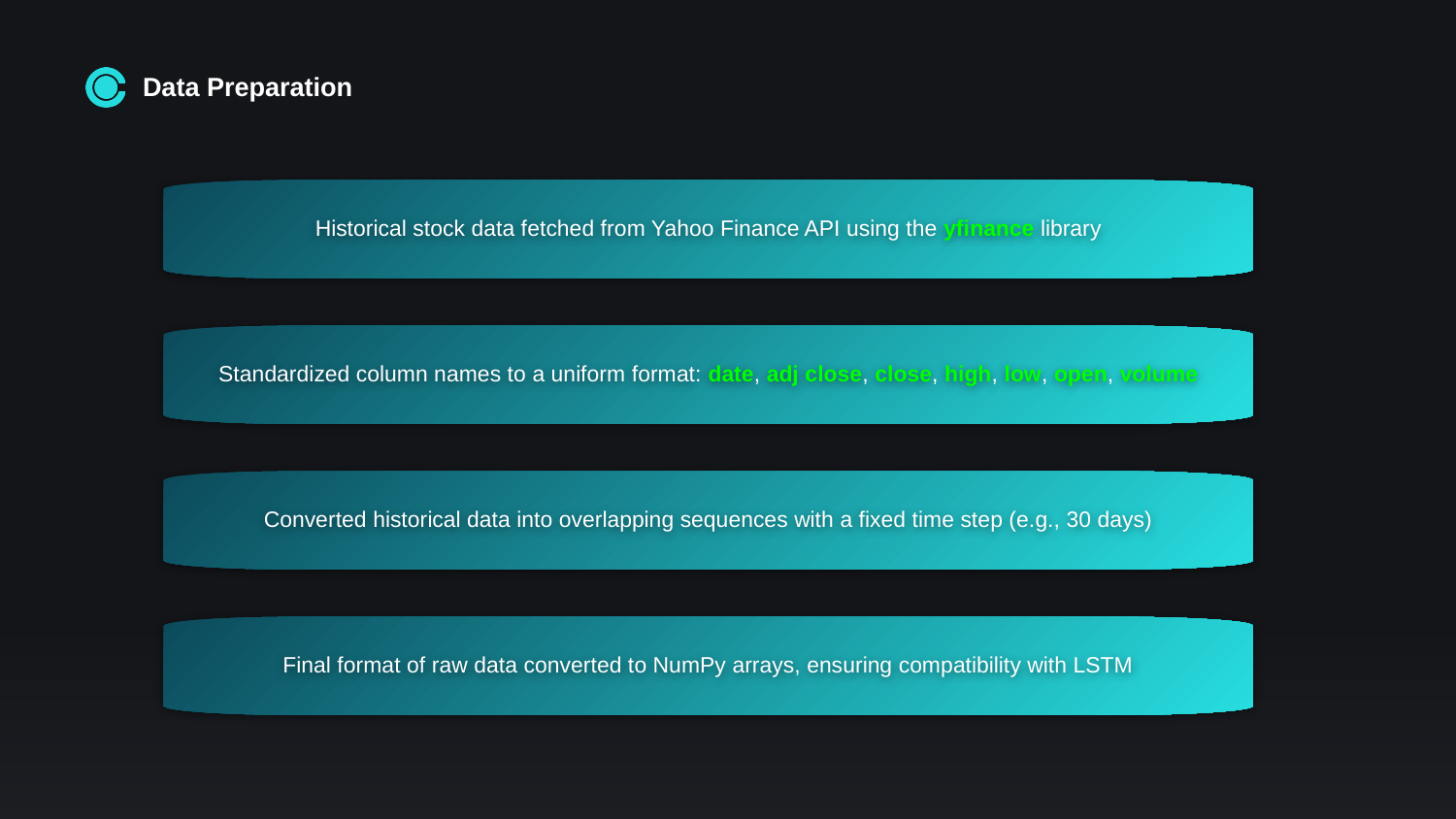

Data Preparation

Historical stock data fetched from Yahoo Finance API using the yfinance library

Standardized column names to a uniform format: date, adj close, close, high, low, open, volume

Converted historical data into overlapping sequences with a fixed time step (e.g., 30 days)

Final format of raw data converted to NumPy arrays, ensuring compatibility with LSTM